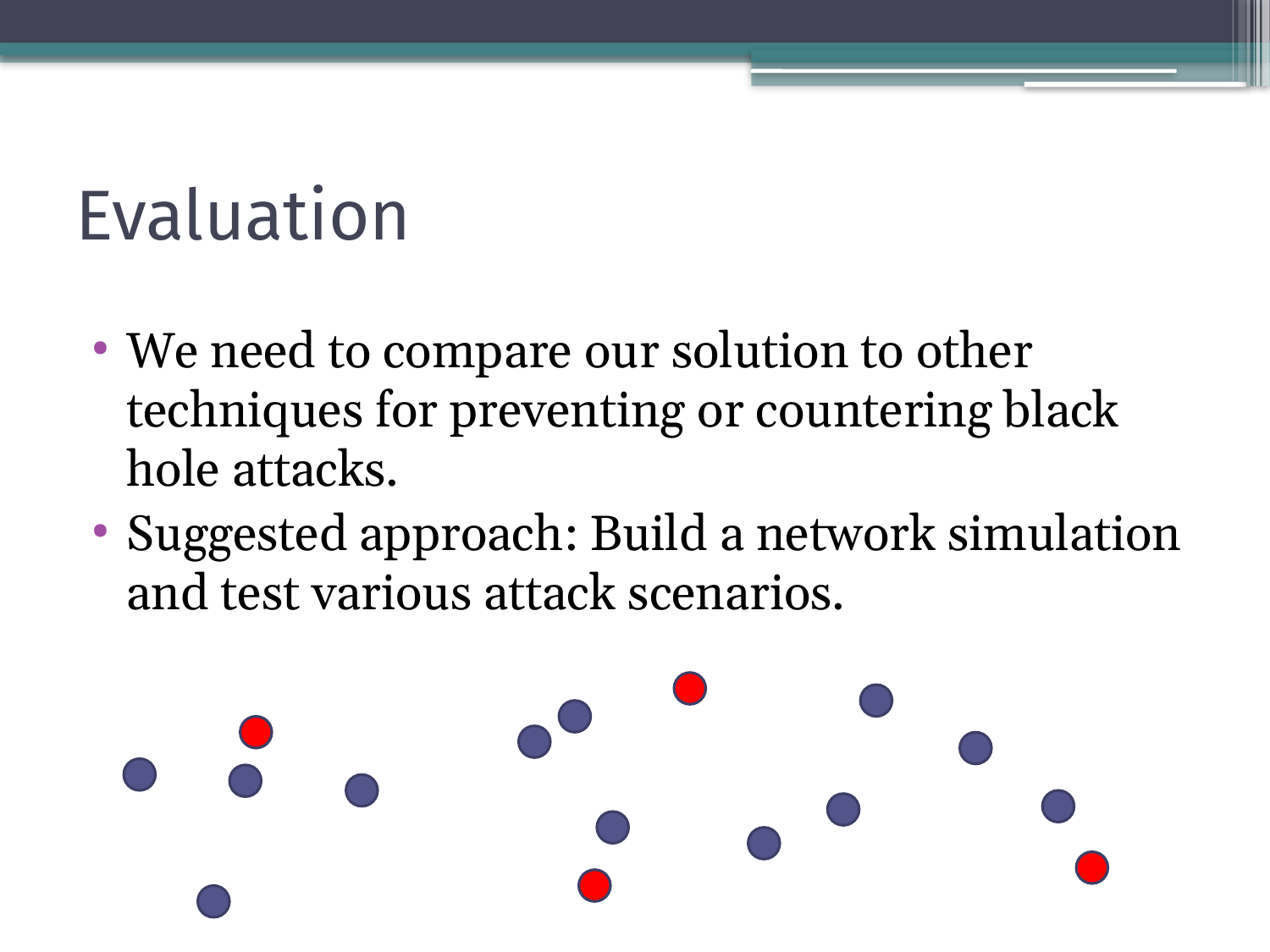

# Evaluation
We need to compare our solution to other techniques for preventing or countering black hole attacks.
Suggested approach: Build a network simulation and test various attack scenarios.